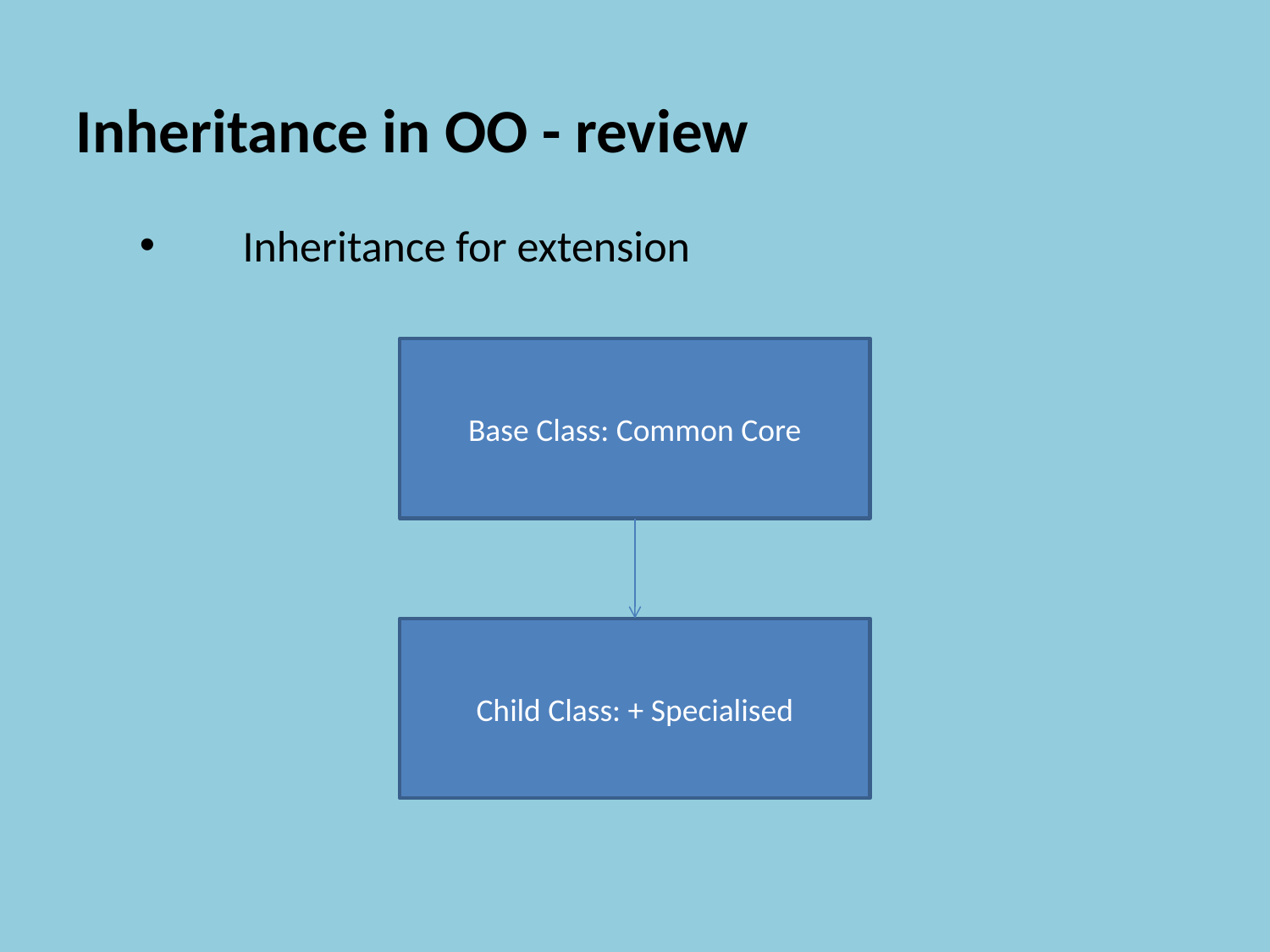

Inheritance in OO - review

Inheritance for extension

Base Class: Common Core
Child Class: + Specialised